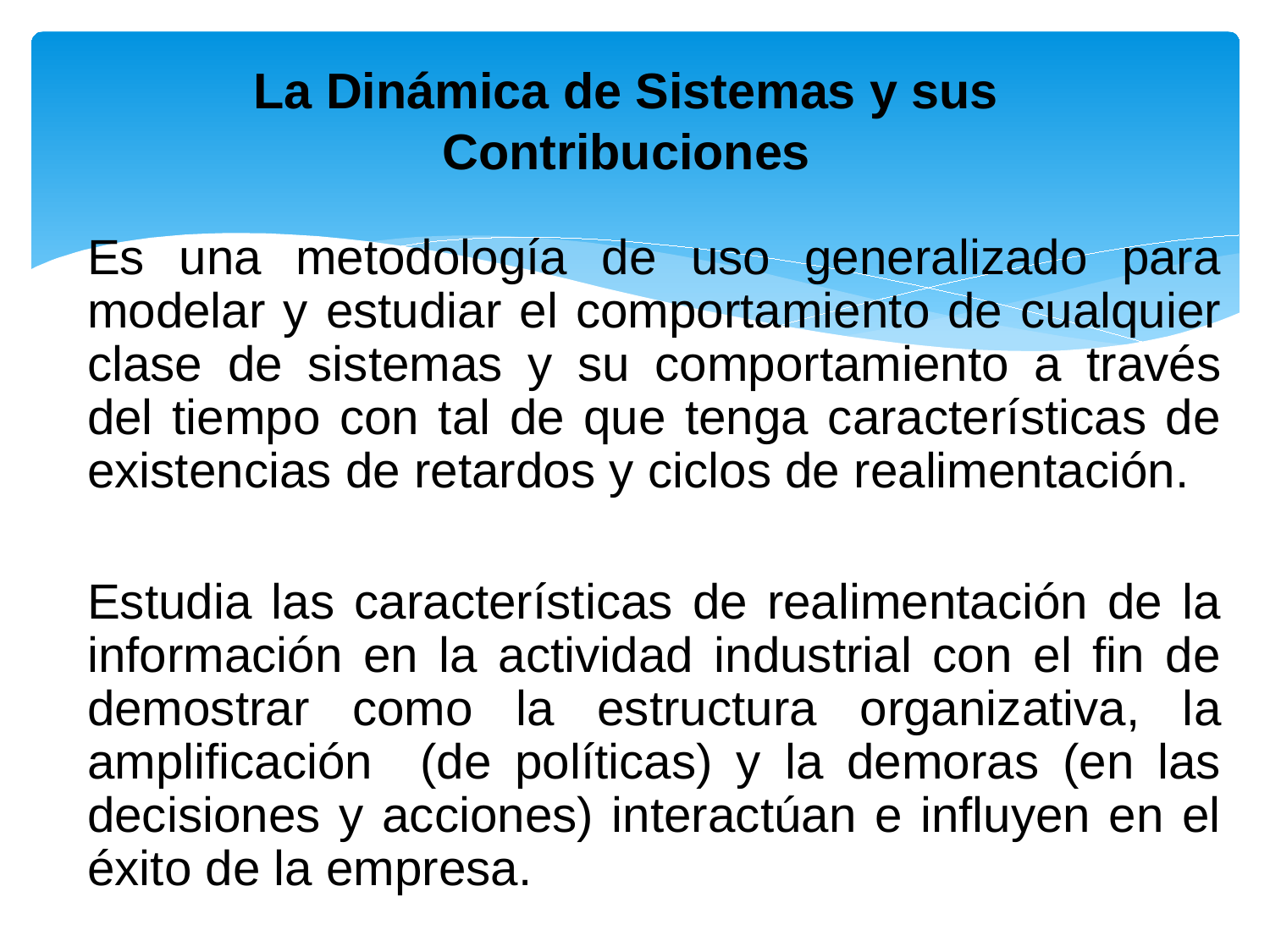

# La Dinámica de Sistemas y sus Contribuciones
Es una metodología de uso generalizado para modelar y estudiar el comportamiento de cualquier clase de sistemas y su comportamiento a través del tiempo con tal de que tenga características de existencias de retardos y ciclos de realimentación.

Estudia las características de realimentación de la información en la actividad industrial con el fin de demostrar como la estructura organizativa, la amplificación  (de políticas) y la demoras (en las decisiones y acciones) interactúan e influyen en el éxito de la empresa.